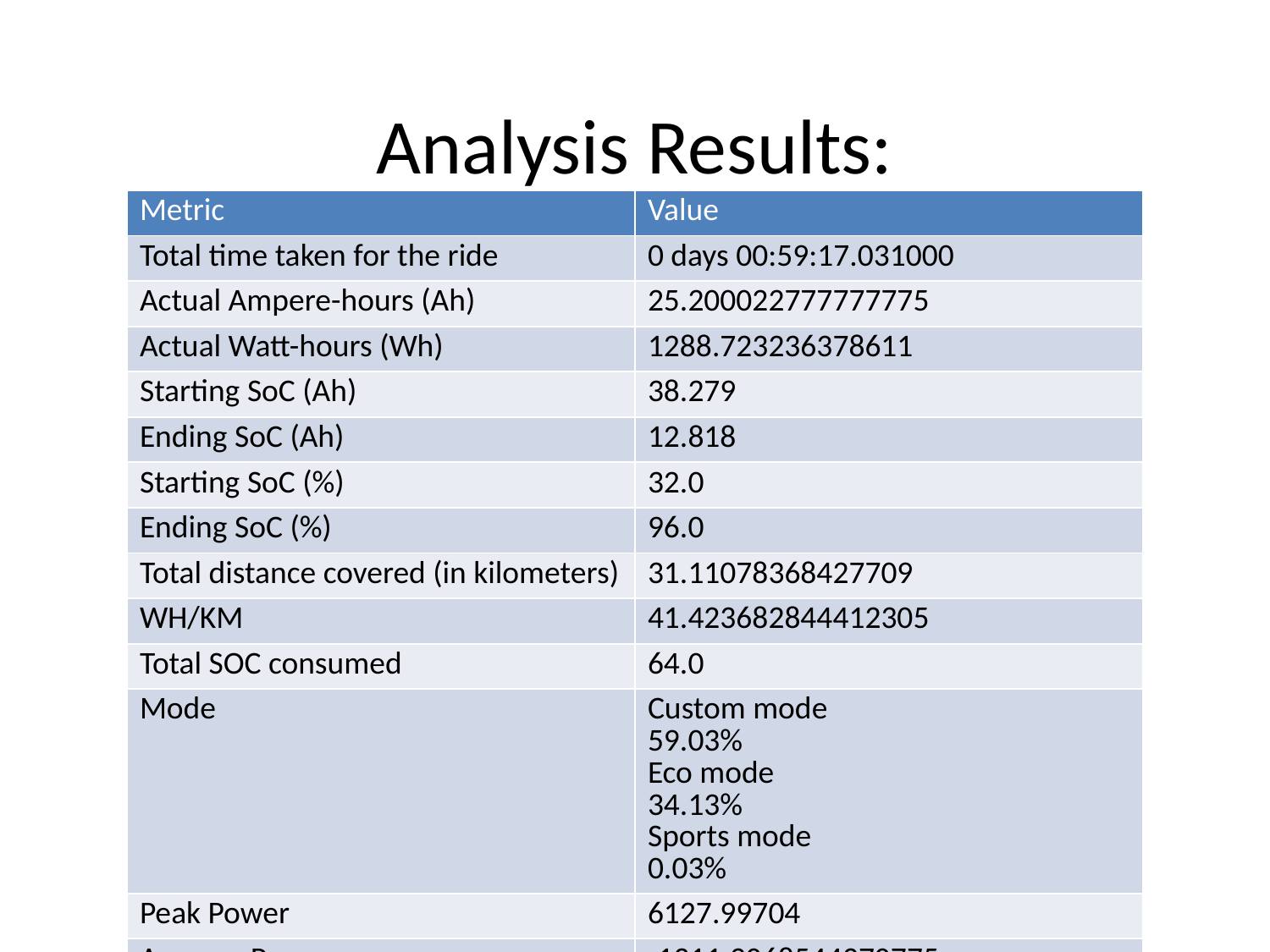

# Analysis Results:
| Metric | Value |
| --- | --- |
| Total time taken for the ride | 0 days 00:59:17.031000 |
| Actual Ampere-hours (Ah) | 25.200022777777775 |
| Actual Watt-hours (Wh) | 1288.723236378611 |
| Starting SoC (Ah) | 38.279 |
| Ending SoC (Ah) | 12.818 |
| Starting SoC (%) | 32.0 |
| Ending SoC (%) | 96.0 |
| Total distance covered (in kilometers) | 31.11078368427709 |
| WH/KM | 41.423682844412305 |
| Total SOC consumed | 64.0 |
| Mode | Custom mode 59.03% Eco mode 34.13% Sports mode 0.03% |
| Peak Power | 6127.99704 |
| Average Power | -1311.3068544270775 |